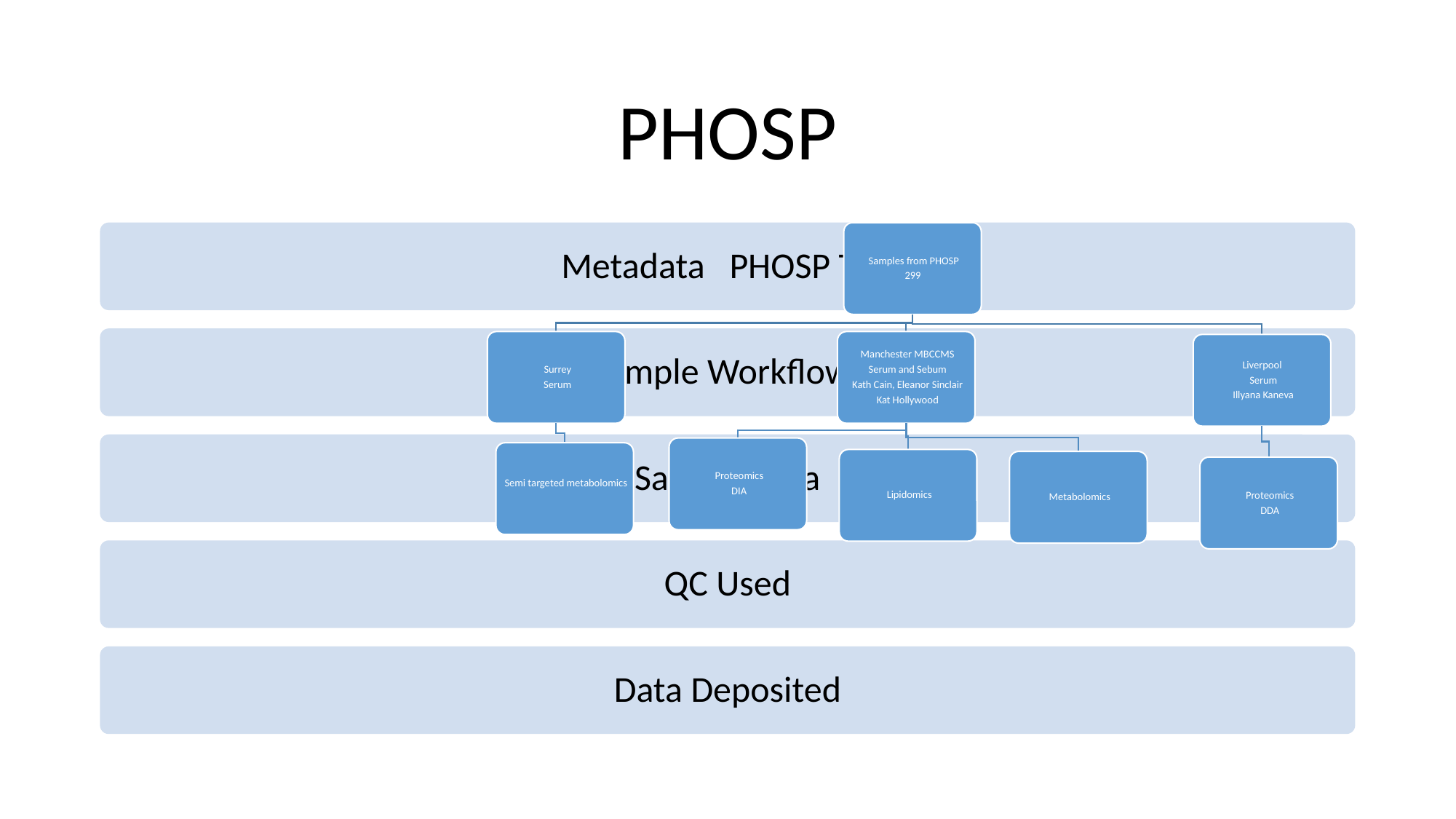

# PHOSP
Data Deposited
QC Used
Sample Data
Sample Workflows
Metadata   PHOSP TRE
Samples from PHOSP
299
Surrey
Serum
Semi targeted metabolomics

Manchester MBCCMS
Serum and Sebum
Kath Cain, Eleanor Sinclair
Kat Hollywood
Proteomics
DIA
Lipidomics
Metabolomics
Liverpool
Serum
Illyana Kaneva
Proteomics
DDA